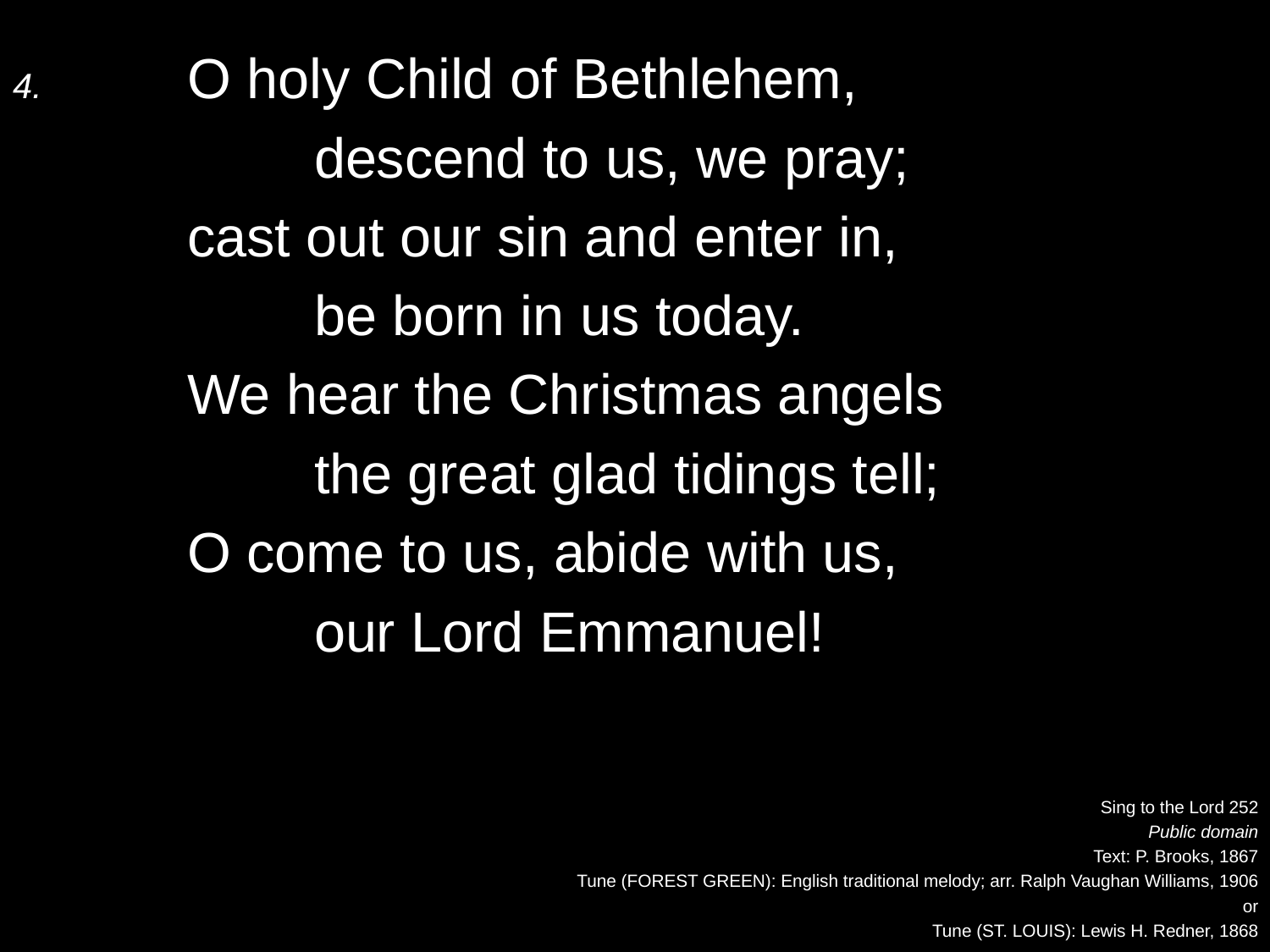

4.	O holy Child of Bethlehem,
		descend to us, we pray;
	cast out our sin and enter in,
		be born in us today.
	We hear the Christmas angels
		the great glad tidings tell;
	O come to us, abide with us,
		our Lord Emmanuel!
Sing to the Lord 252
Public domain
Text: P. Brooks, 1867
Tune (FOREST GREEN): English traditional melody; arr. Ralph Vaughan Williams, 1906
or
Tune (ST. LOUIS): Lewis H. Redner, 1868